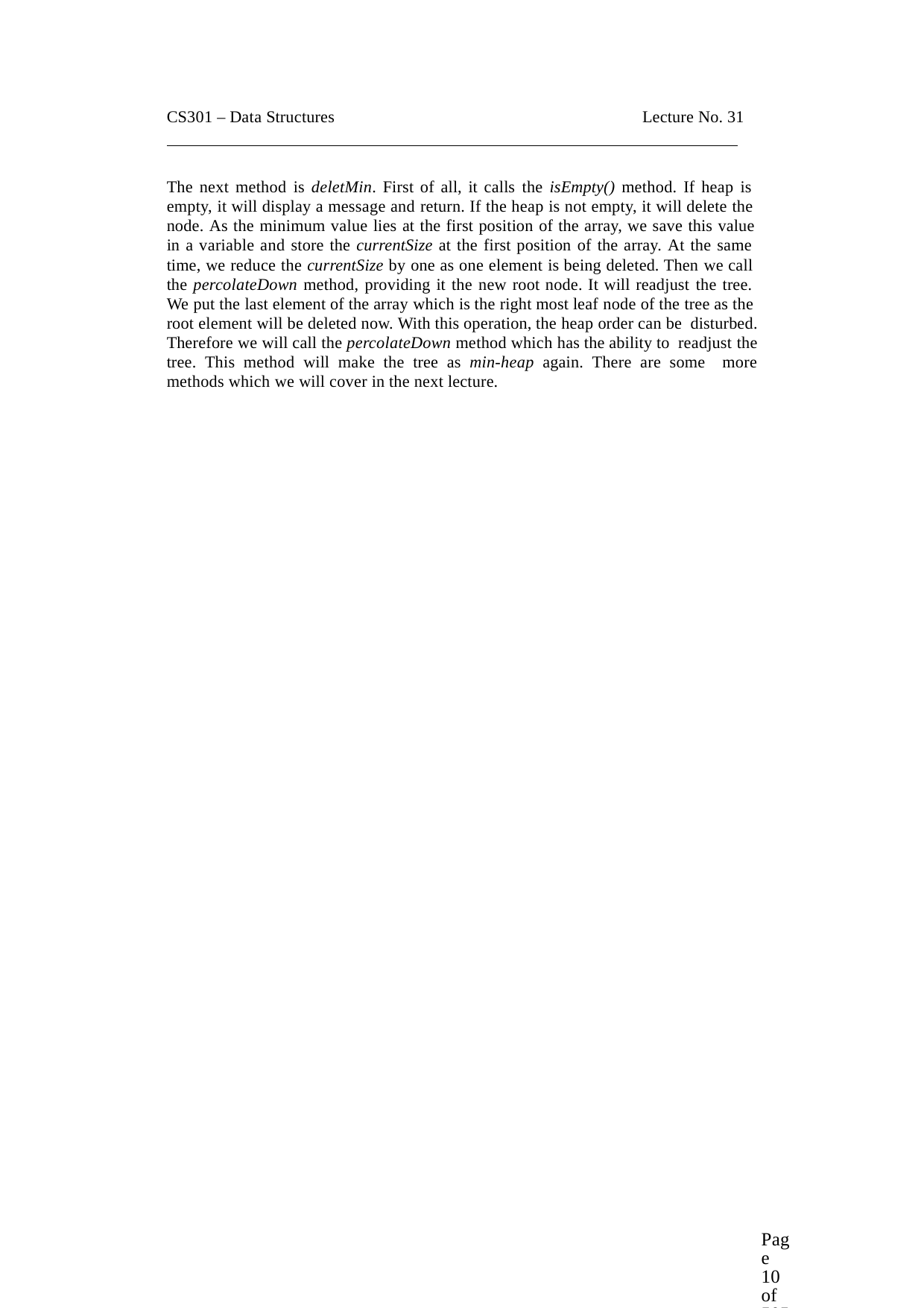

CS301 – Data Structures
Lecture No. 31

The next method is deletMin. First of all, it calls the isEmpty() method. If heap is  empty, it will display a message and return. If the heap is not empty, it will delete the  node. As the minimum value lies at the first position of the array, we save this value
in a variable and store the currentSize at the first position of the array. At the same  time, we reduce the currentSize by one as one element is being deleted. Then we call  the percolateDown method, providing it the new root node. It will readjust the tree.  We put the last element of the array which is the right most leaf node of the tree as the  root element will be deleted now. With this operation, the heap order can be  disturbed. Therefore we will call the percolateDown method which has the ability to  readjust the tree. This method will make the tree as min-heap again. There are some  more methods which we will cover in the next lecture.
Page 10 of 505